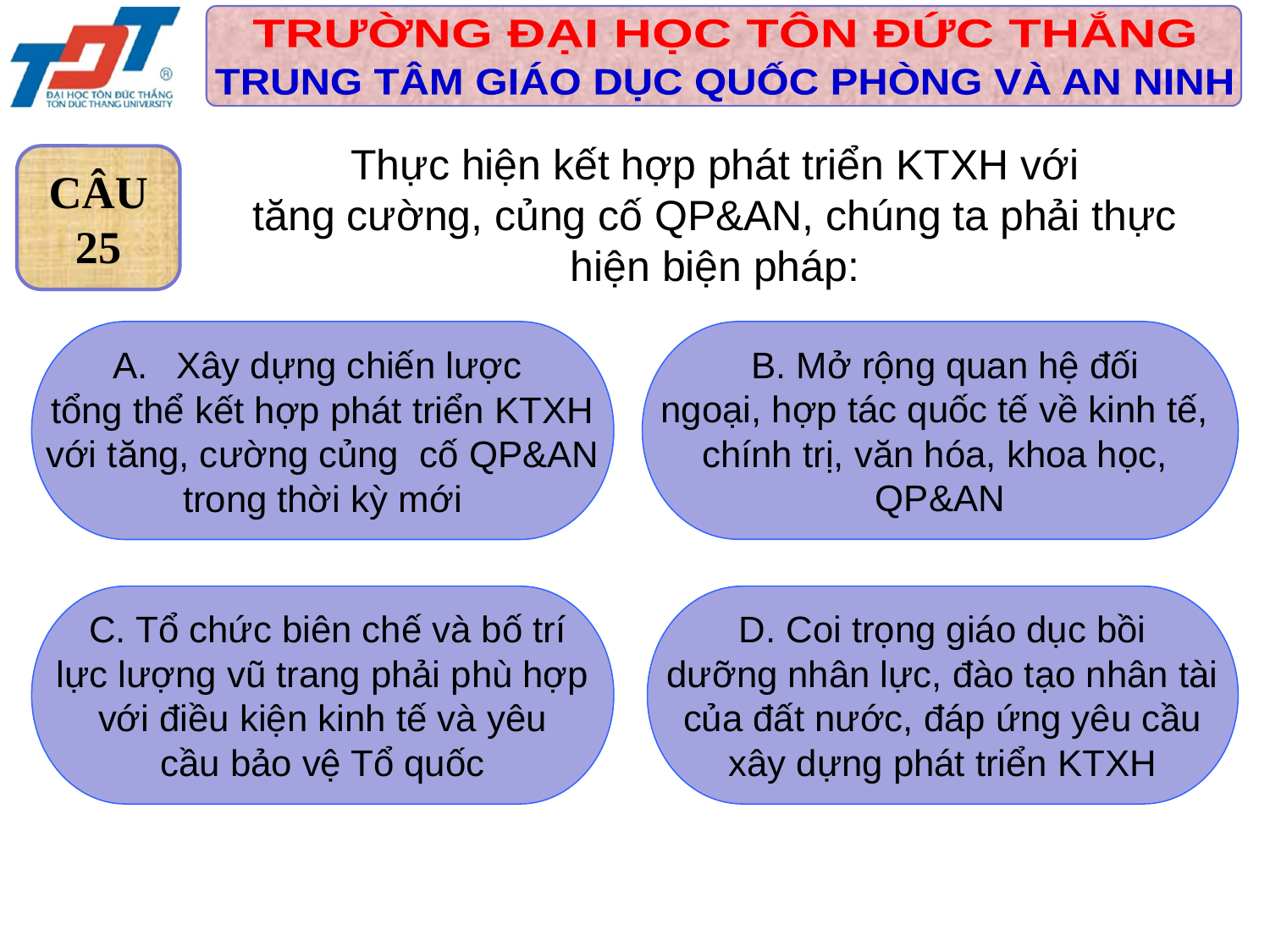

Thực hiện kết hợp phát triển KTXH với
tăng cường, củng cố QP&AN, chúng ta phải thực hiện biện pháp:
CÂU
25
Xây dựng chiến lược
tổng thể kết hợp phát triển KTXH
với tăng, cường củng  cố QP&AN
trong thời kỳ mới
 B. Mở rộng quan hệ đối
ngoại, hợp tác quốc tế về kinh tế,
chính trị, văn hóa, khoa học,
QP&AN
 C. Tổ chức biên chế và bố trí
lực lượng vũ trang phải phù hợp
 với điều kiện kinh tế và yêu
cầu bảo vệ Tổ quốc
 D. Coi trọng giáo dục bồi
dưỡng nhân lực, đào tạo nhân tài
của đất nước, đáp ứng yêu cầu
xây dựng phát triển KTXH